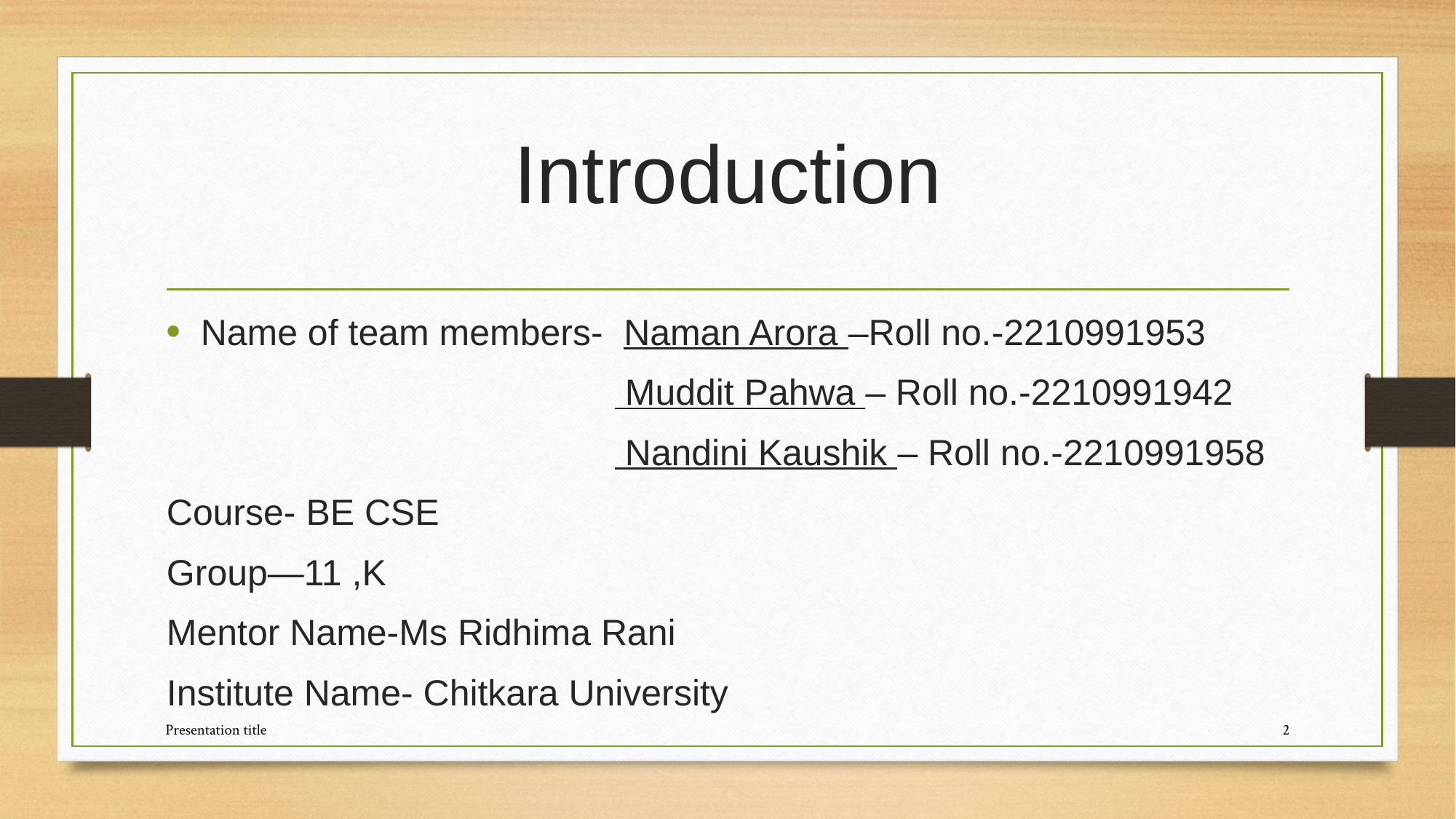

# Introduction
Name of team members-  Naman Arora –Roll no.-2210991953
                                             Muddit Pahwa – Roll no.-2210991942
                                             Nandini Kaushik – Roll no.-2210991958
Course- BE CSE
Group—11 ,K
Mentor Name-Ms Ridhima Rani
Institute Name- Chitkara University

Presentation title
2